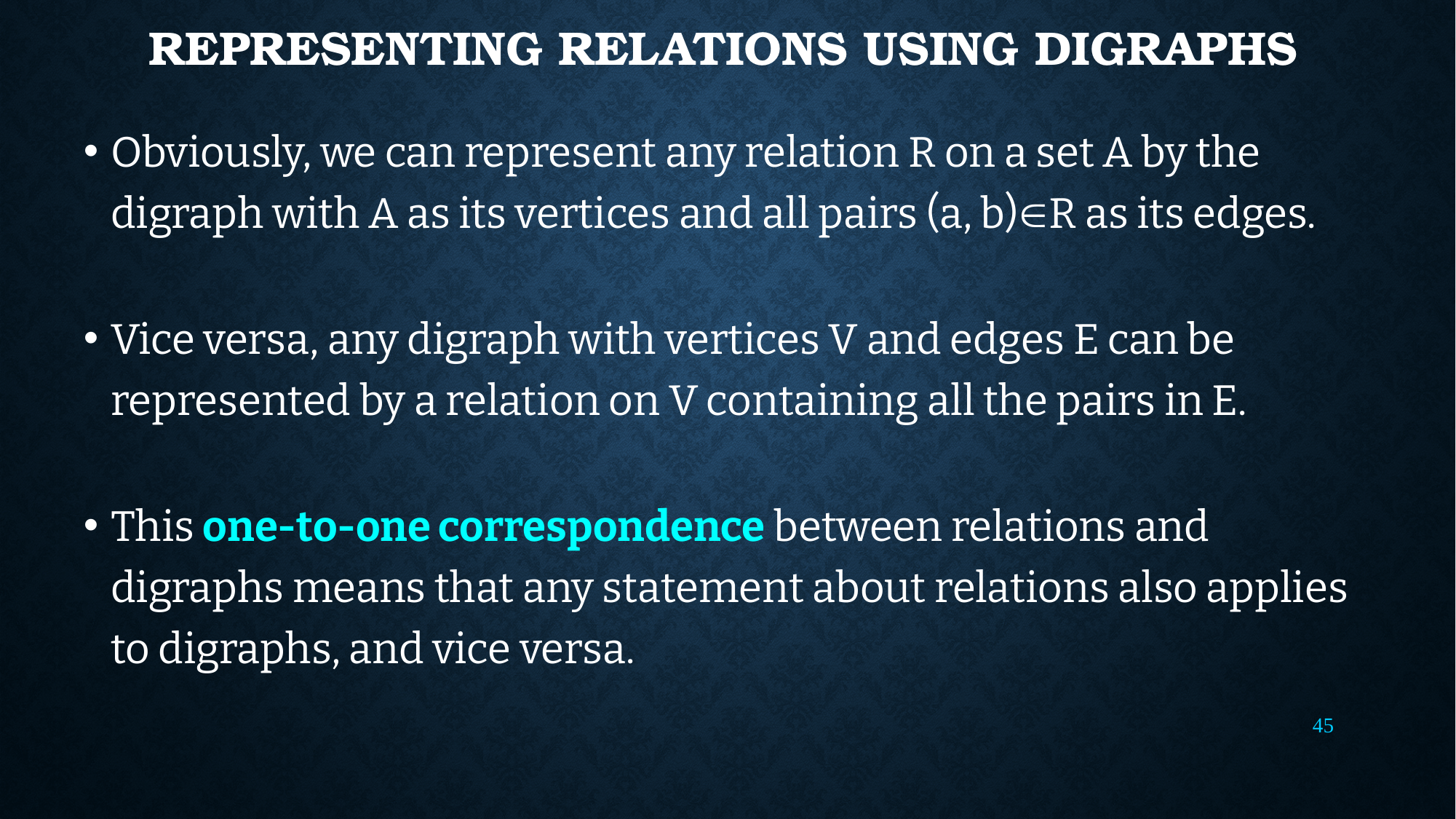

# Representing Relations Using Digraphs
Obviously, we can represent any relation R on a set A by the digraph with A as its vertices and all pairs (a, b)∈R as its edges.

Vice versa, any digraph with vertices V and edges E can be represented by a relation on V containing all the pairs in E.

This one-to-one correspondence between relations and digraphs means that any statement about relations also applies to digraphs, and vice versa.

45